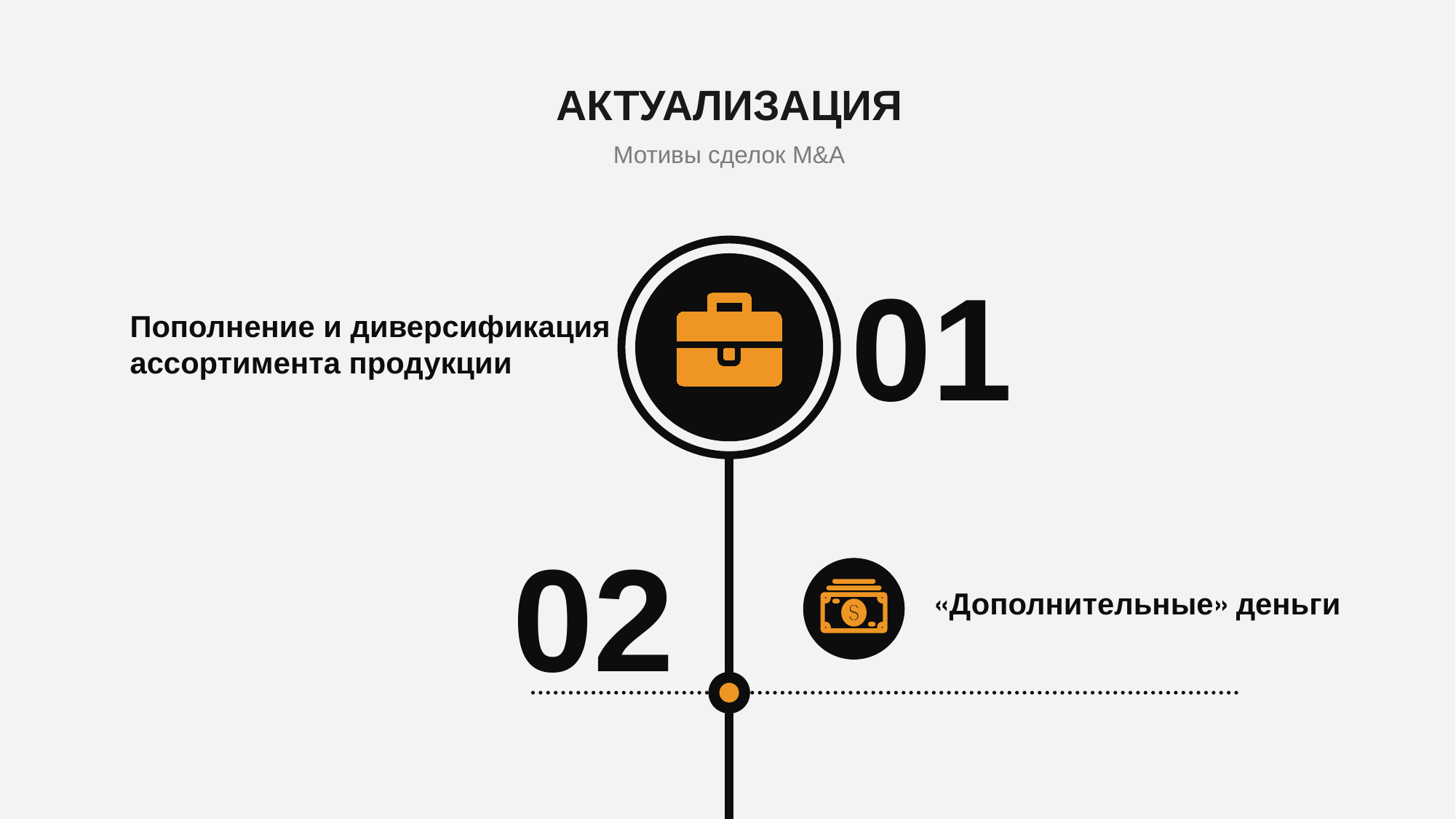

АКТУАЛИЗАЦИЯ
Мотивы сделок M&A

01

Пополнение и диверсификация ассортимента продукции
02

«Дополнительные» деньги